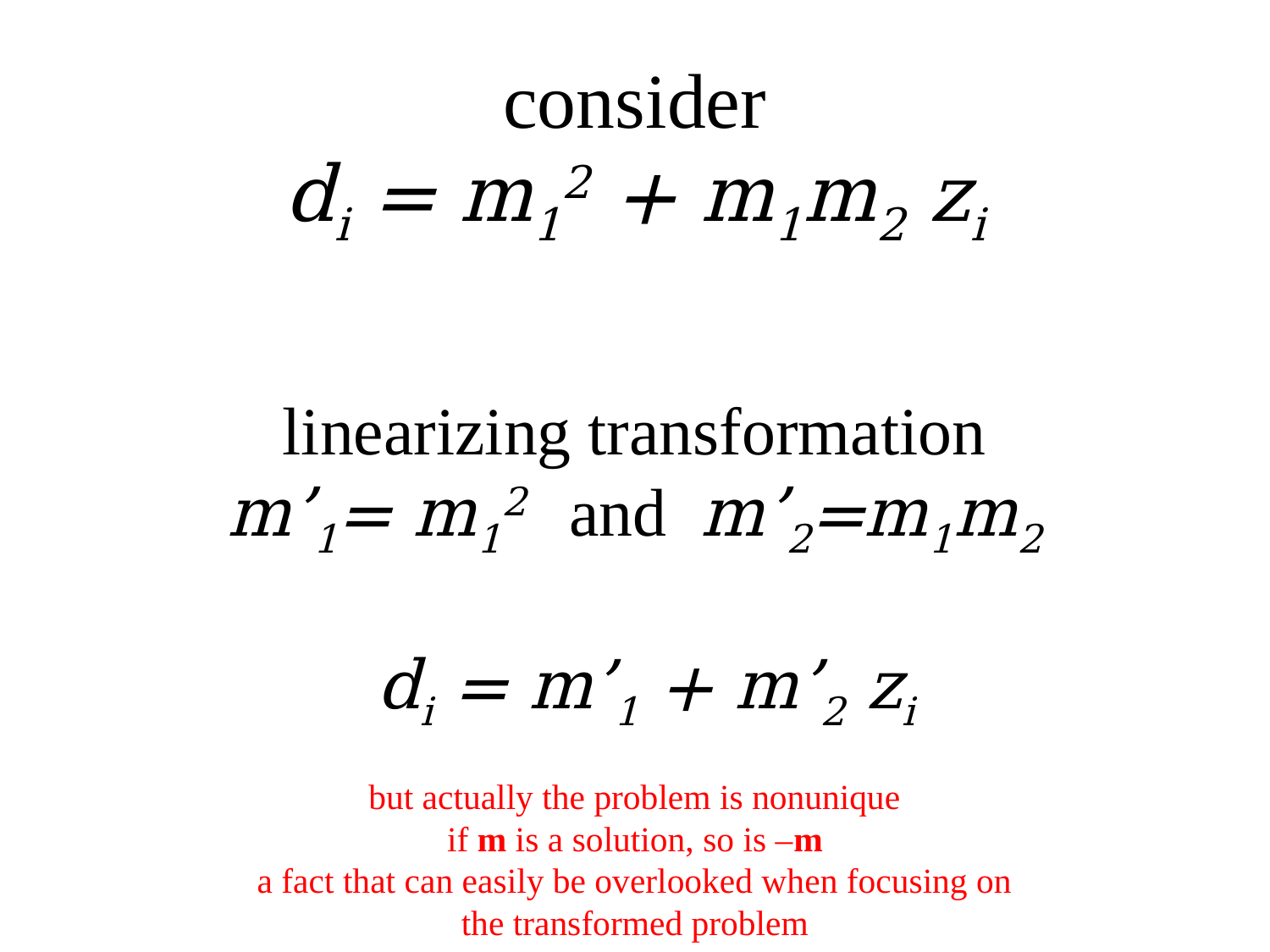

consider
di = m12 + m1m2 zi
# linearizing transformation m’1= m12  and  m’2=m1m2 di = m’1 + m’2 zi
but actually the problem is nonunique
if m is a solution, so is –m
a fact that can easily be overlooked when focusing on
the transformed problem